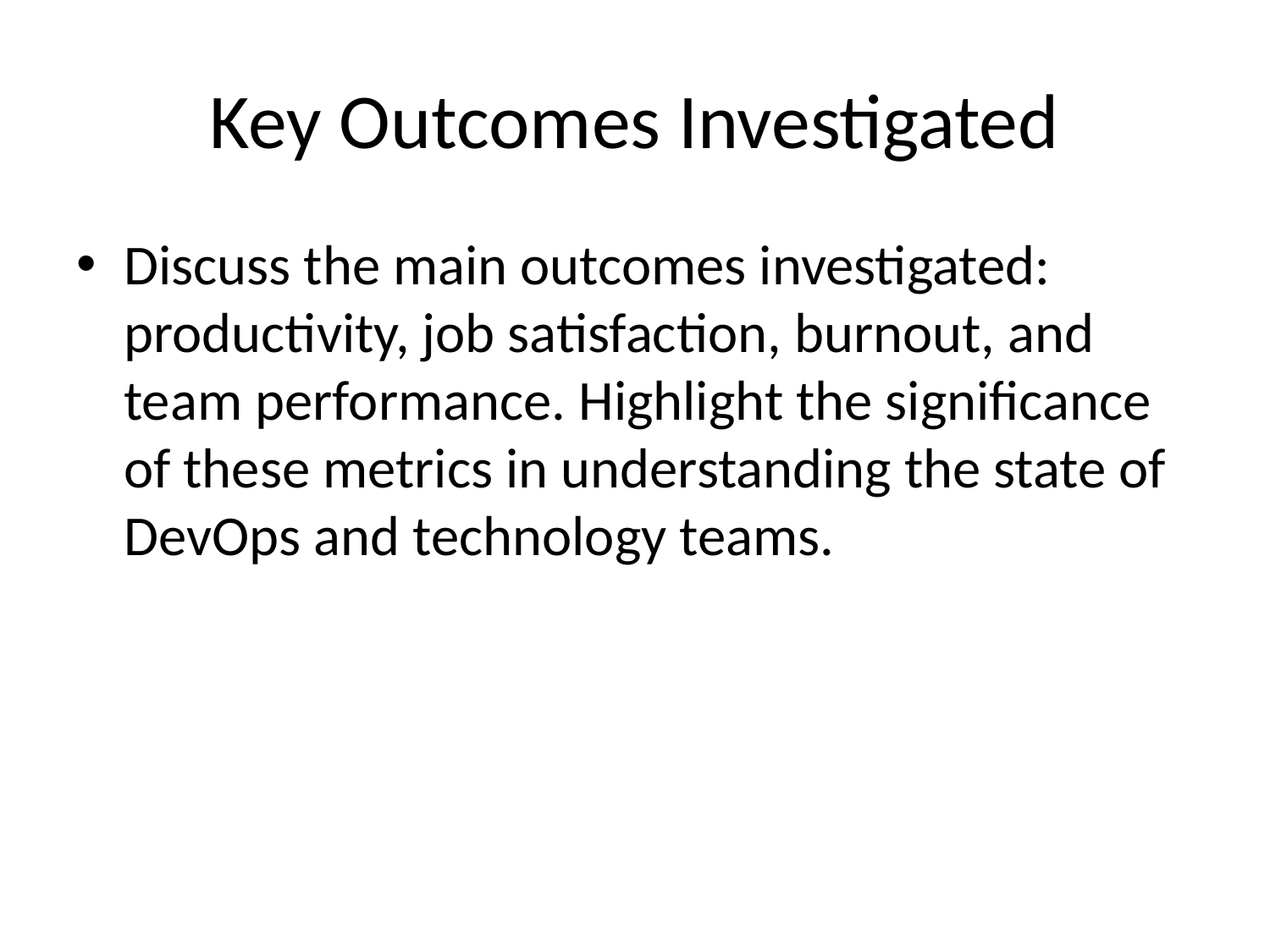

# Key Outcomes Investigated
Discuss the main outcomes investigated: productivity, job satisfaction, burnout, and team performance. Highlight the significance of these metrics in understanding the state of DevOps and technology teams.